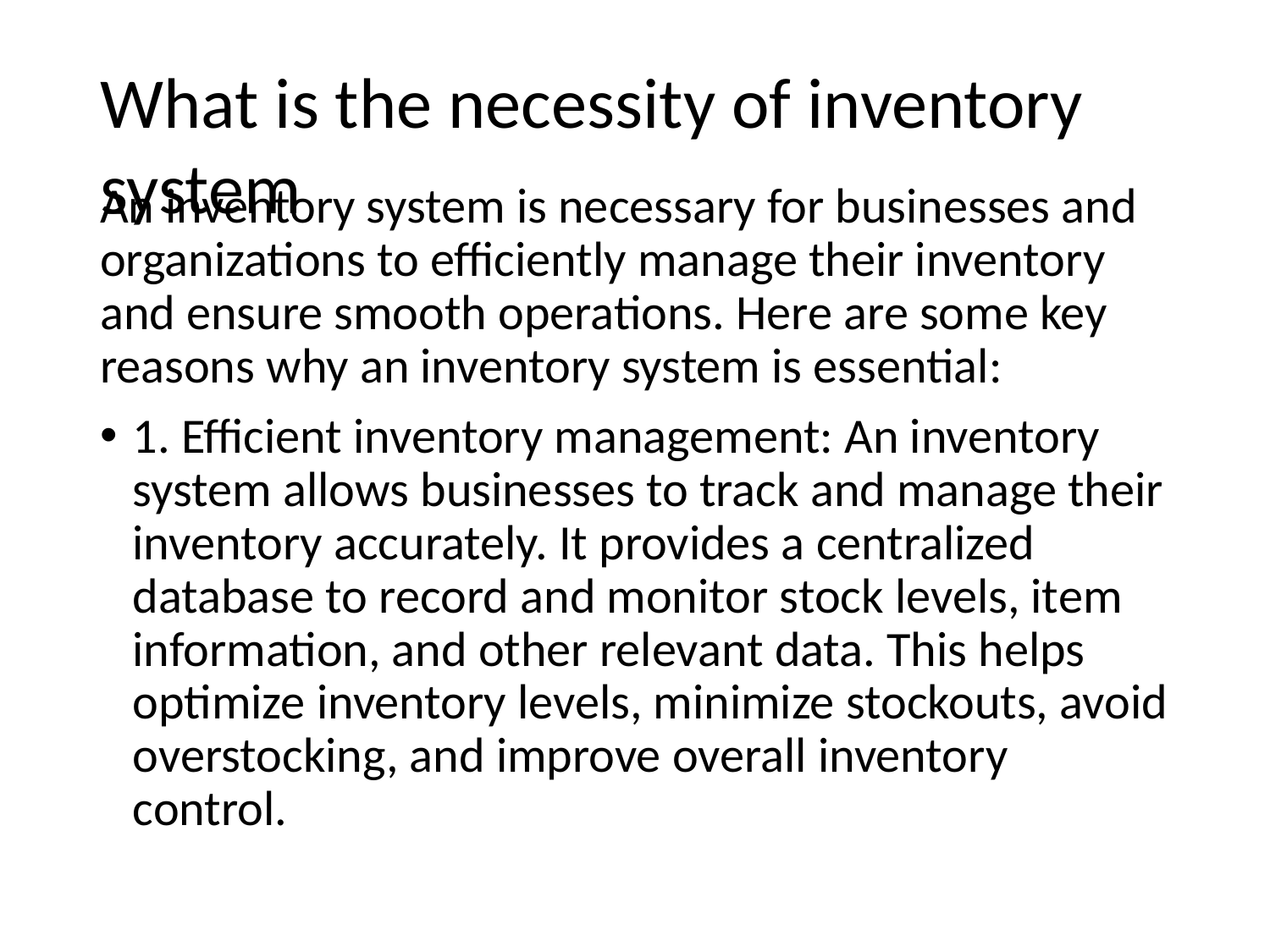

# What is the necessity of inventory system

An inventory system is necessary for businesses and organizations to efficiently manage their inventory and ensure smooth operations. Here are some key reasons why an inventory system is essential:
1. Efficient inventory management: An inventory system allows businesses to track and manage their inventory accurately. It provides a centralized database to record and monitor stock levels, item information, and other relevant data. This helps optimize inventory levels, minimize stockouts, avoid overstocking, and improve overall inventory control.